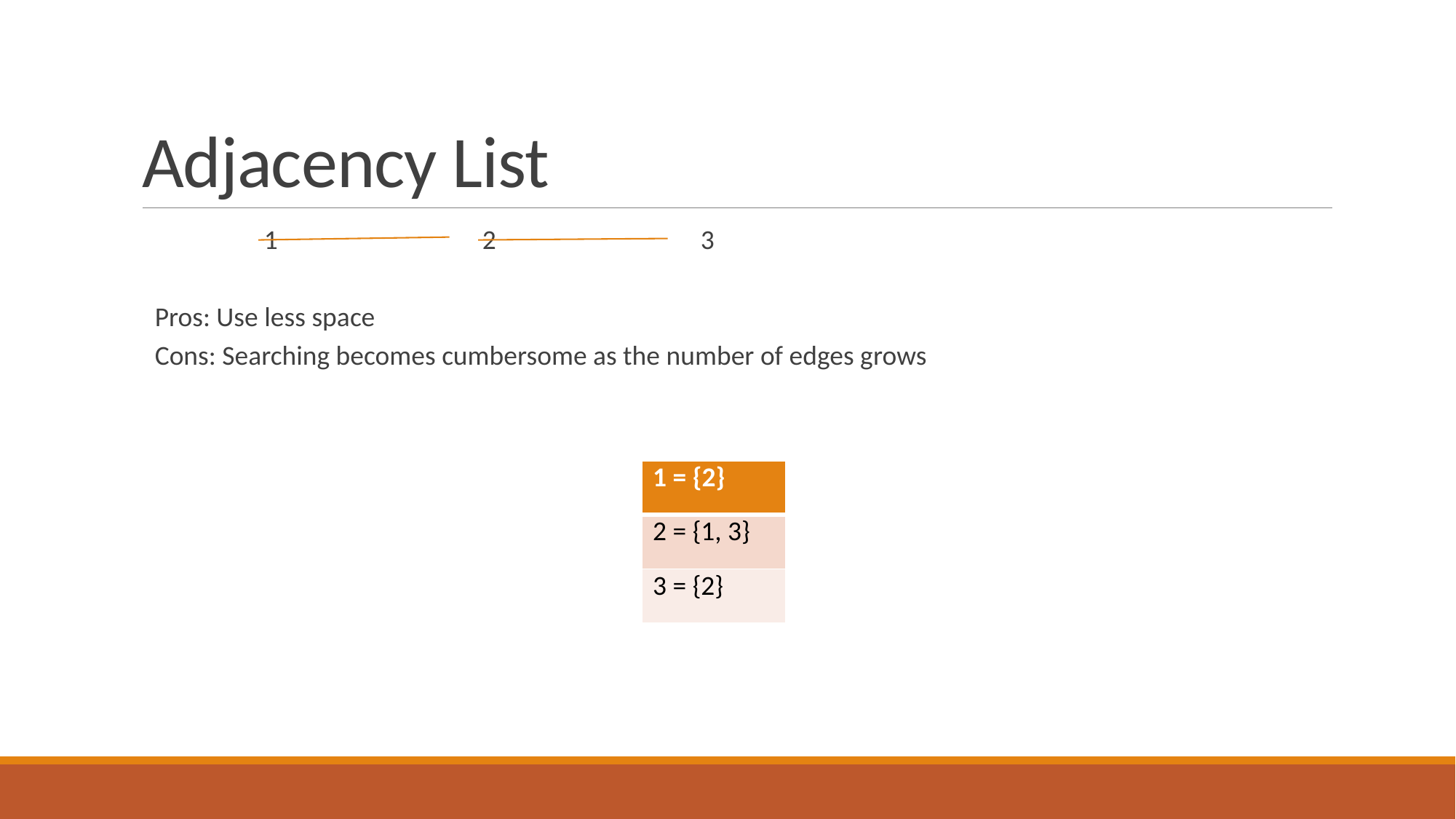

# Adjacency List
	1		2		3

Pros: Use less space
Cons: Searching becomes cumbersome as the number of edges grows

| 1 = {2} |
| --- |
| 2 = {1, 3} |
| 3 = {2} |